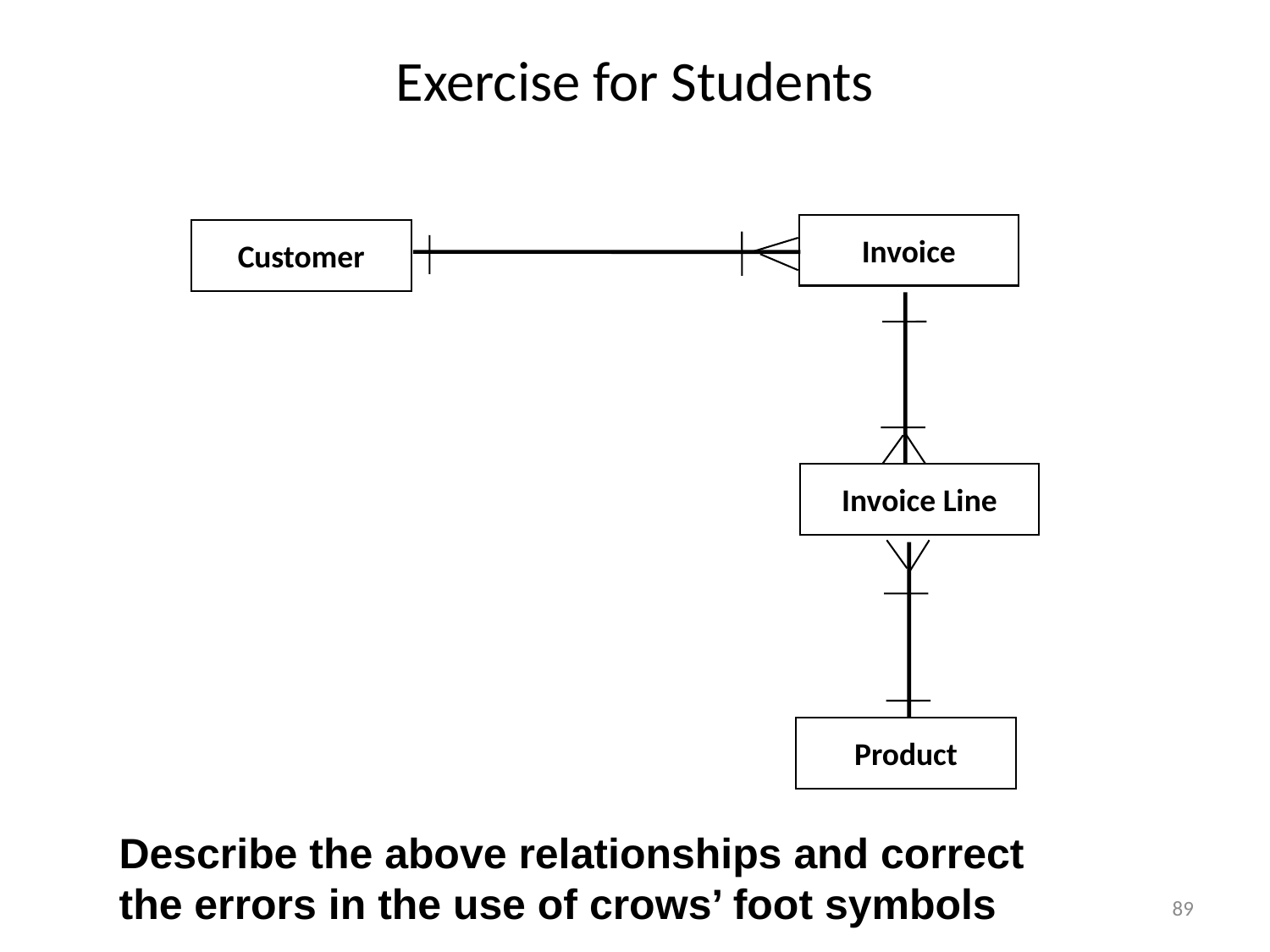

# Exercise for Students
Invoice
Customer

Invoice Line

Product
Describe the above relationships and correct the errors in the use of crows’ foot symbols
89